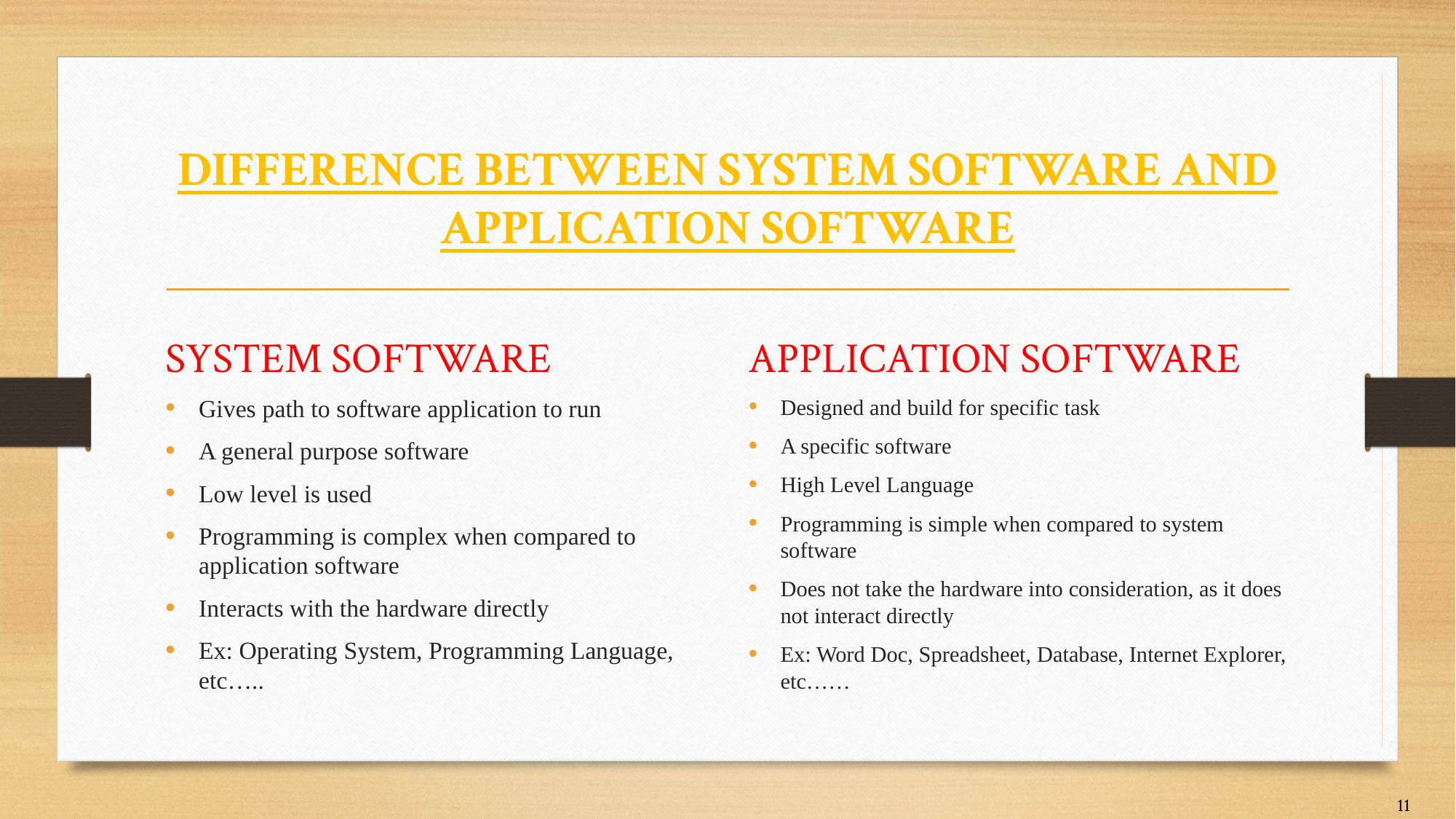

# DIFFERENCE BETWEEN SYSTEM SOFTWARE AND APPLICATION SOFTWARE
SYSTEM SOFTWARE
APPLICATION SOFTWARE
Gives path to software application to run
A general purpose software
Low level is used
Programming is complex when compared to application software
Interacts with the hardware directly
Ex: Operating System, Programming Language, etc…..
Designed and build for specific task
A specific software
High Level Language
Programming is simple when compared to system software
Does not take the hardware into consideration, as it does not interact directly
Ex: Word Doc, Spreadsheet, Database, Internet Explorer, etc……
11